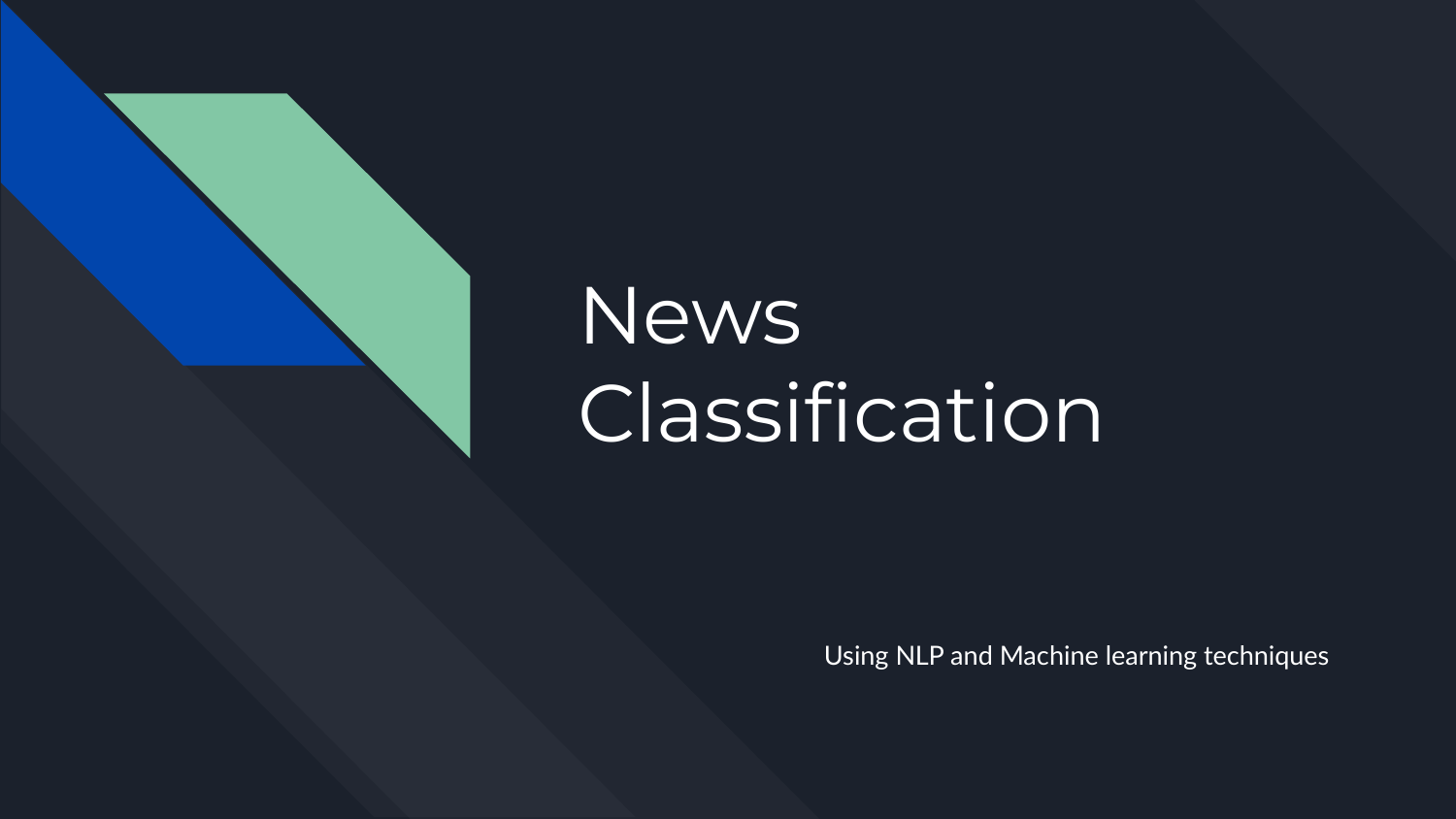

# News Classification
Using NLP and Machine learning techniques